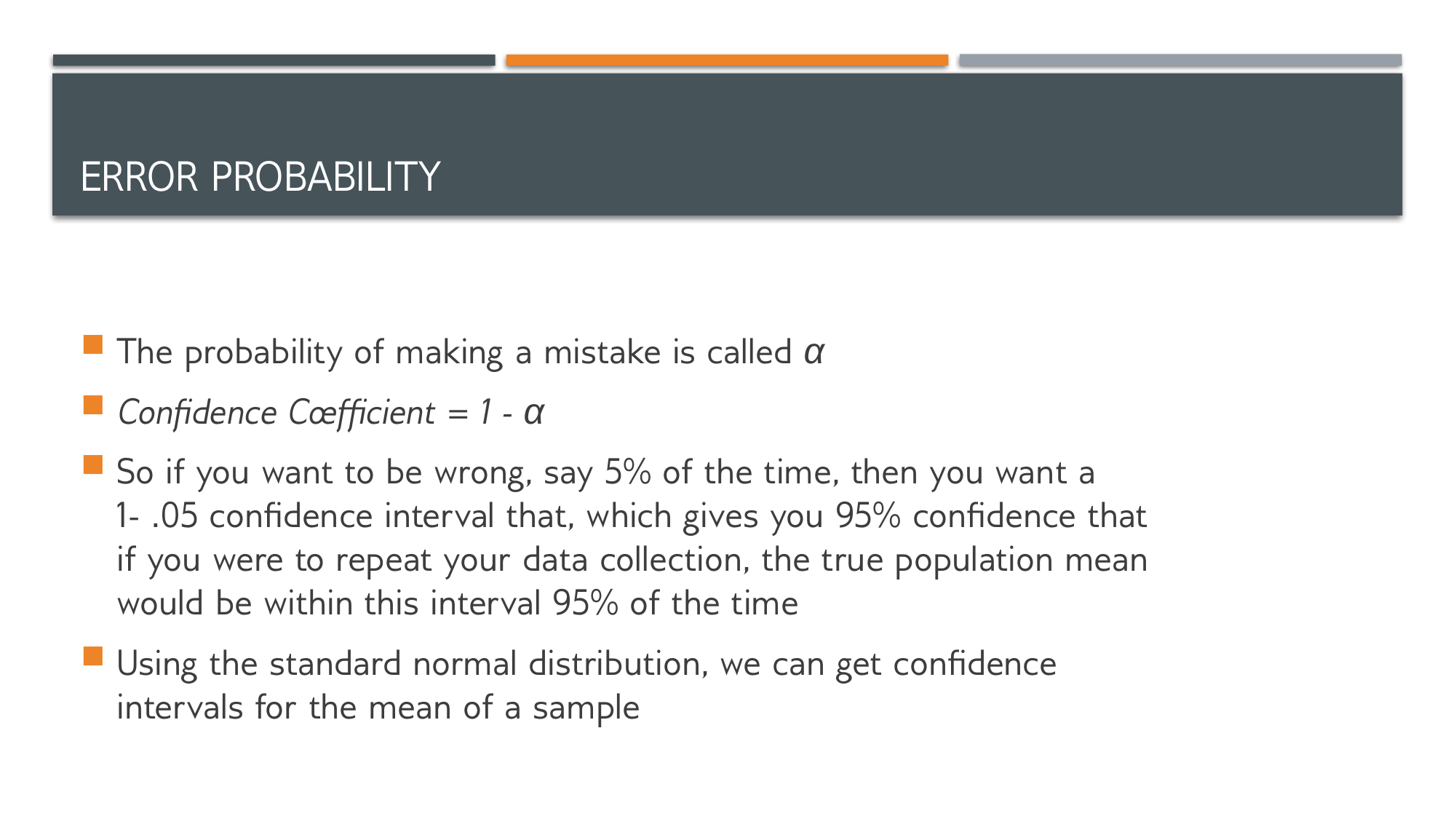

# Error Probability
The probability of making a mistake is called α
Confidence Coefficient = 1 - α
So if you want to be wrong, say 5% of the time, then you want a 1- .05 confidence interval that, which gives you 95% confidence that if you were to repeat your data collection, the true population mean would be within this interval 95% of the time
Using the standard normal distribution, we can get confidence intervals for the mean of a sample